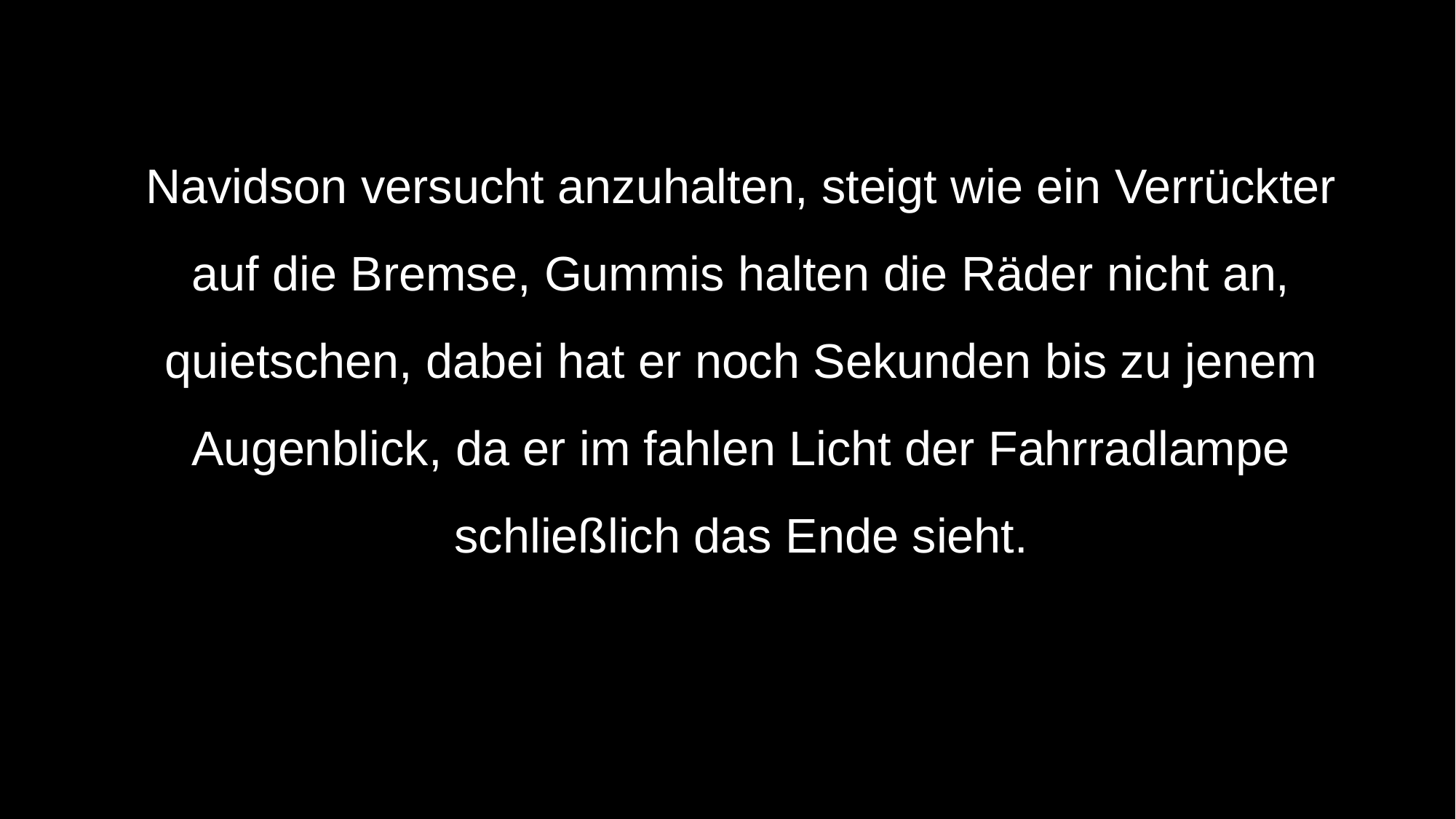

Navidson versucht anzuhalten, steigt wie ein Verrückter auf die Bremse, Gummis halten die Räder nicht an, quietschen, dabei hat er noch Sekunden bis zu jenem Augenblick, da er im fahlen Licht der Fahrradlampe schließlich das Ende sieht.